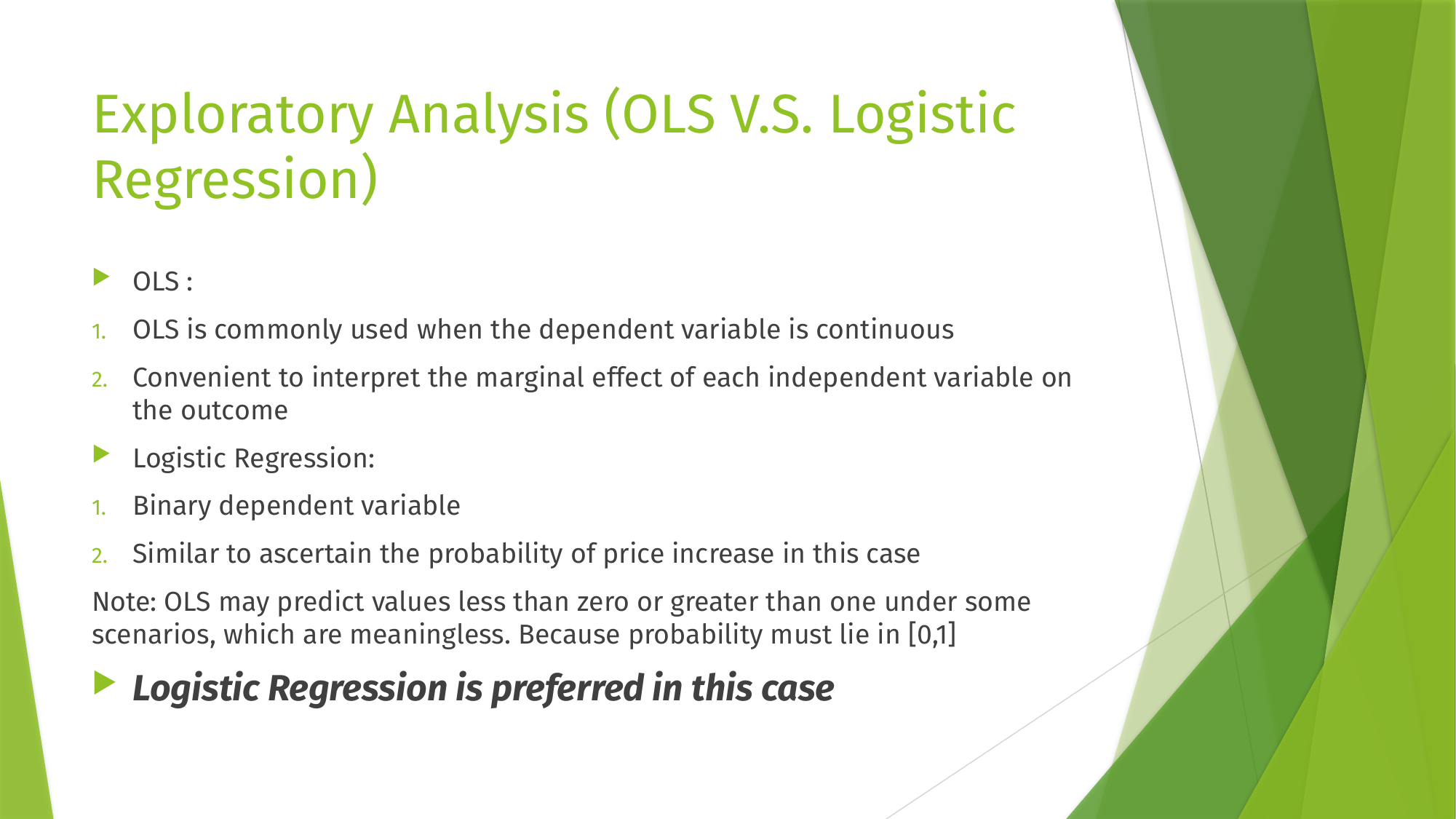

# Exploratory Analysis (OLS V.S. Logistic Regression)
OLS :
OLS is commonly used when the dependent variable is continuous
Convenient to interpret the marginal effect of each independent variable on the outcome
Logistic Regression:
Binary dependent variable
Similar to ascertain the probability of price increase in this case
Note: OLS may predict values less than zero or greater than one under some scenarios, which are meaningless. Because probability must lie in [0,1]
Logistic Regression is preferred in this case